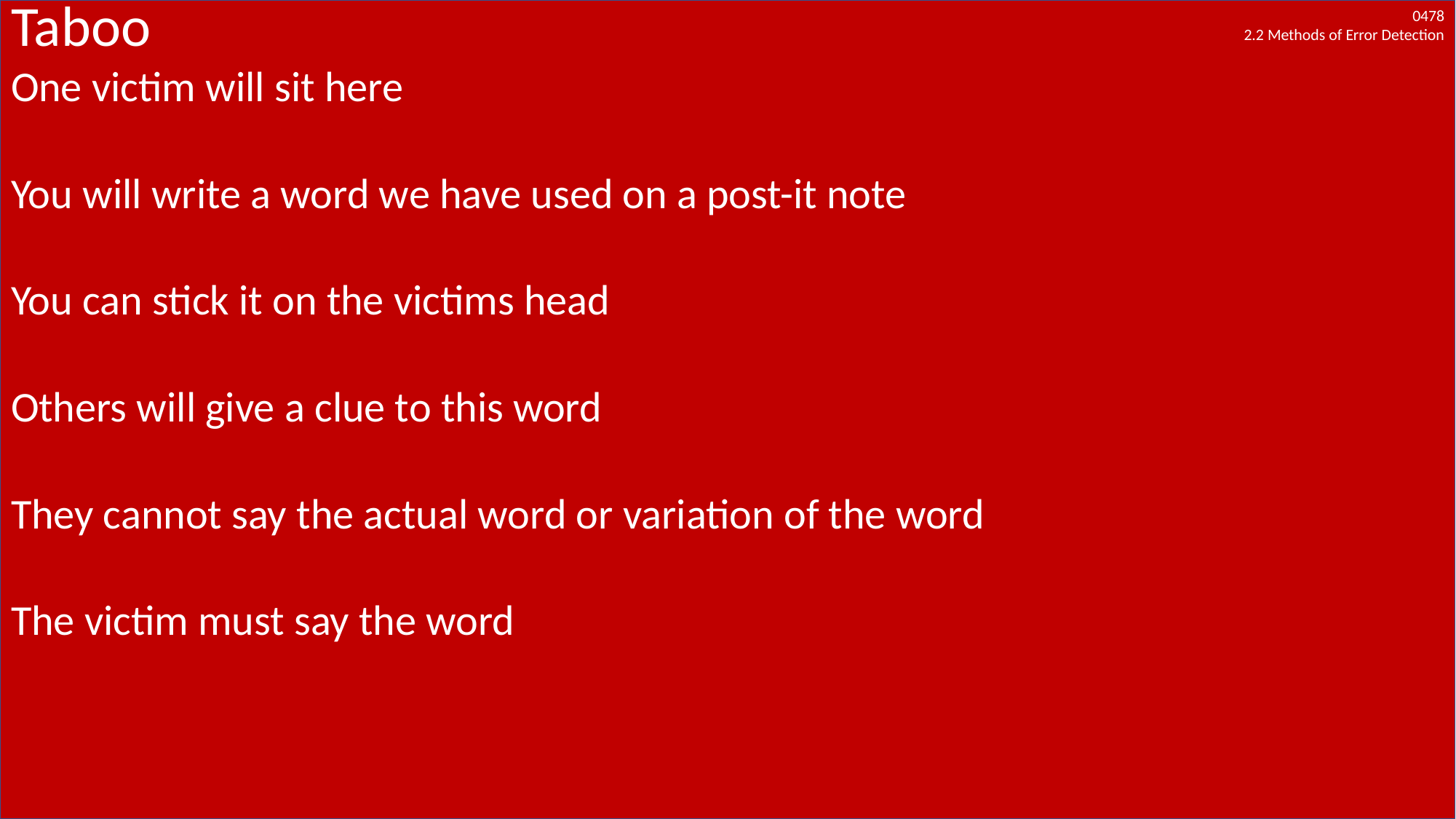

# Taboo
One victim will sit here

You will write a word we have used on a post-it note

You can stick it on the victims head

Others will give a clue to this word

They cannot say the actual word or variation of the word

The victim must say the word